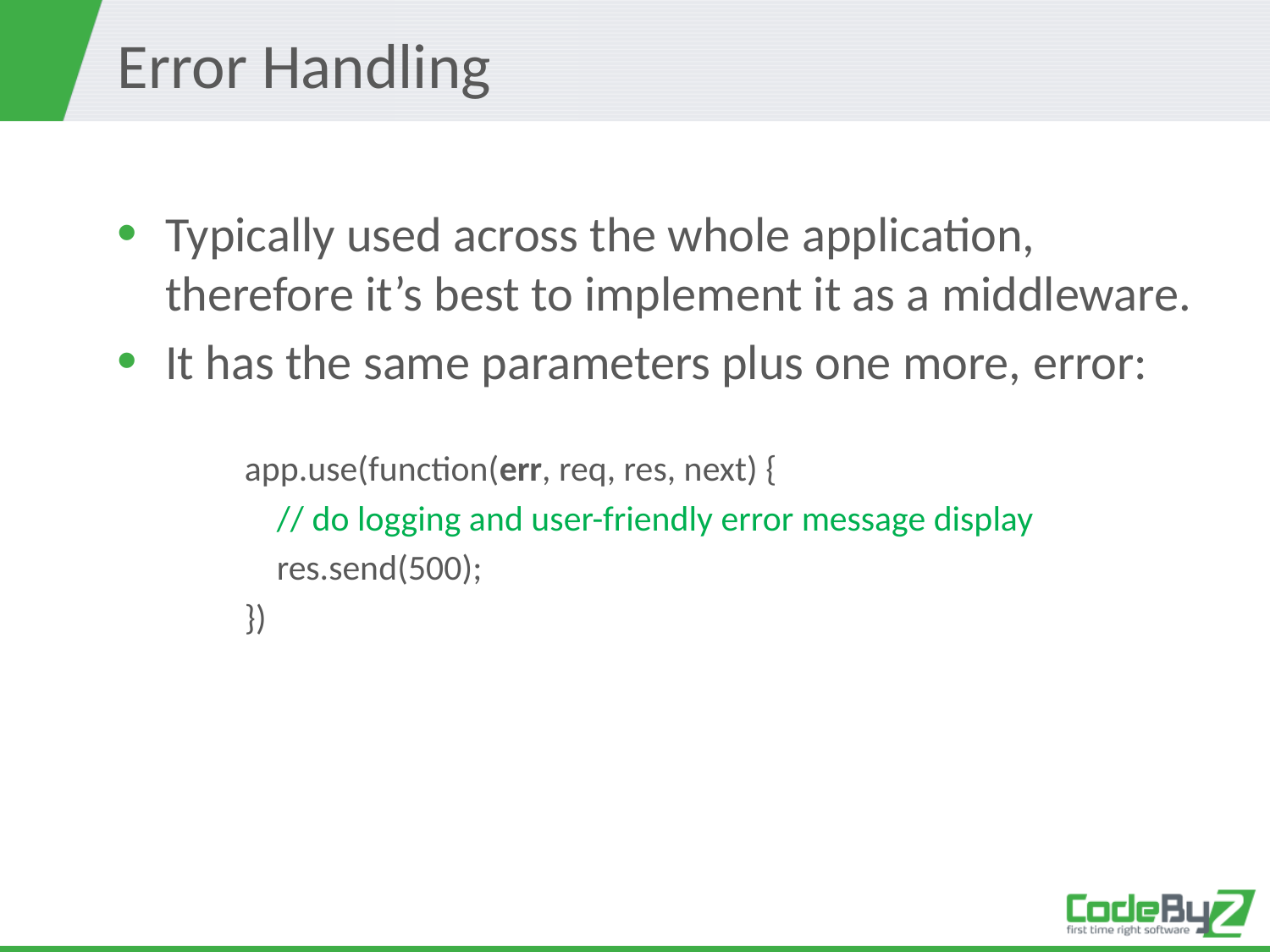

# Error Handling
Typically used across the whole application, therefore it’s best to implement it as a middleware.
It has the same parameters plus one more, error:

app.use(function(err, req, res, next) {
    // do logging and user-friendly error message display
    res.send(500);
})